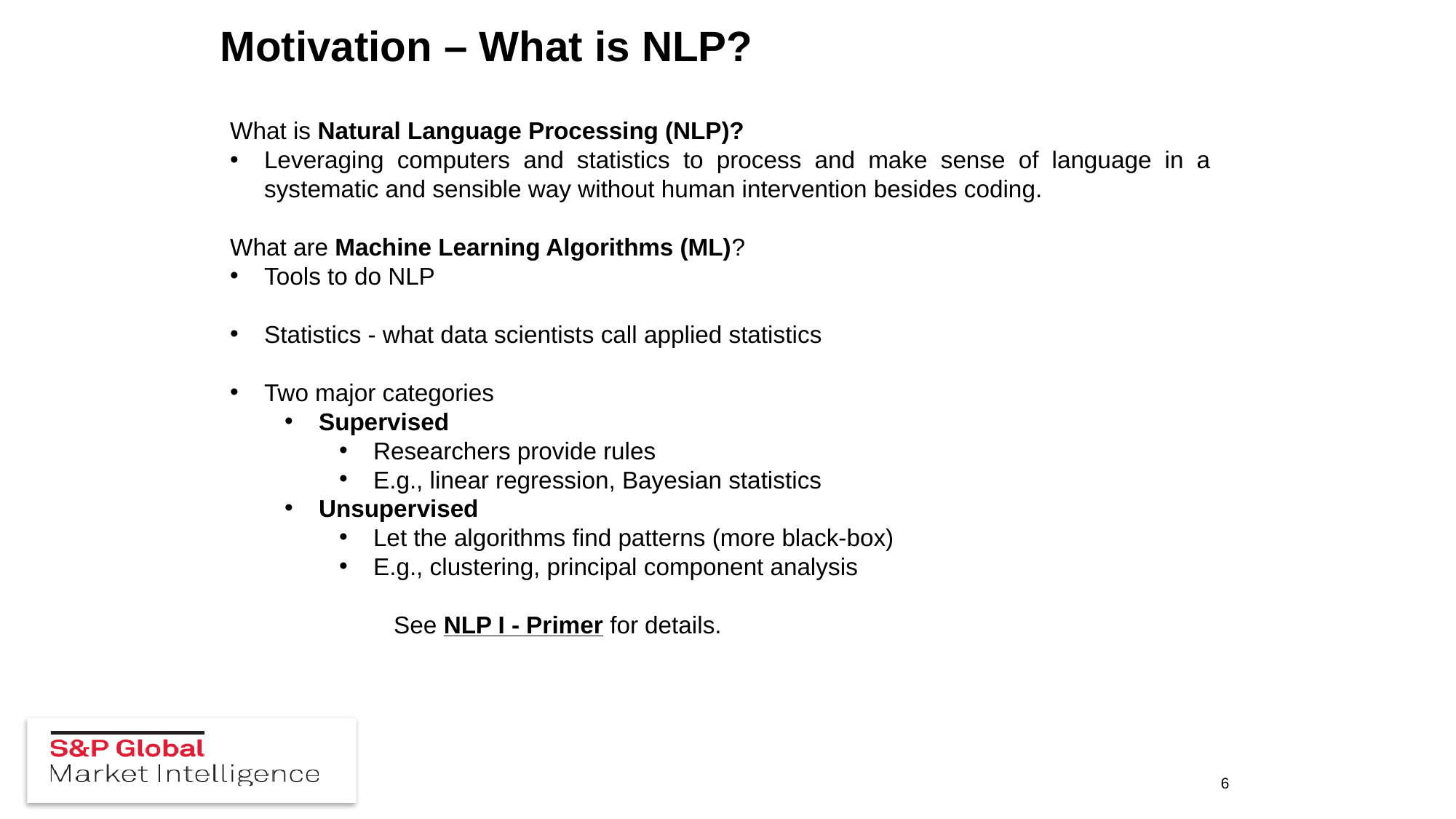

# Motivation – What is NLP?
What is Natural Language Processing (NLP)?
Leveraging computers and statistics to process and make sense of language in a systematic and sensible way without human intervention besides coding.

What are Machine Learning Algorithms (ML)?
Tools to do NLP

Statistics - what data scientists call applied statistics

Two major categories
Supervised
Researchers provide rules
E.g., linear regression, Bayesian statistics
Unsupervised
Let the algorithms find patterns (more black-box)
E.g., clustering, principal component analysis

See NLP I - Primer for details.
6